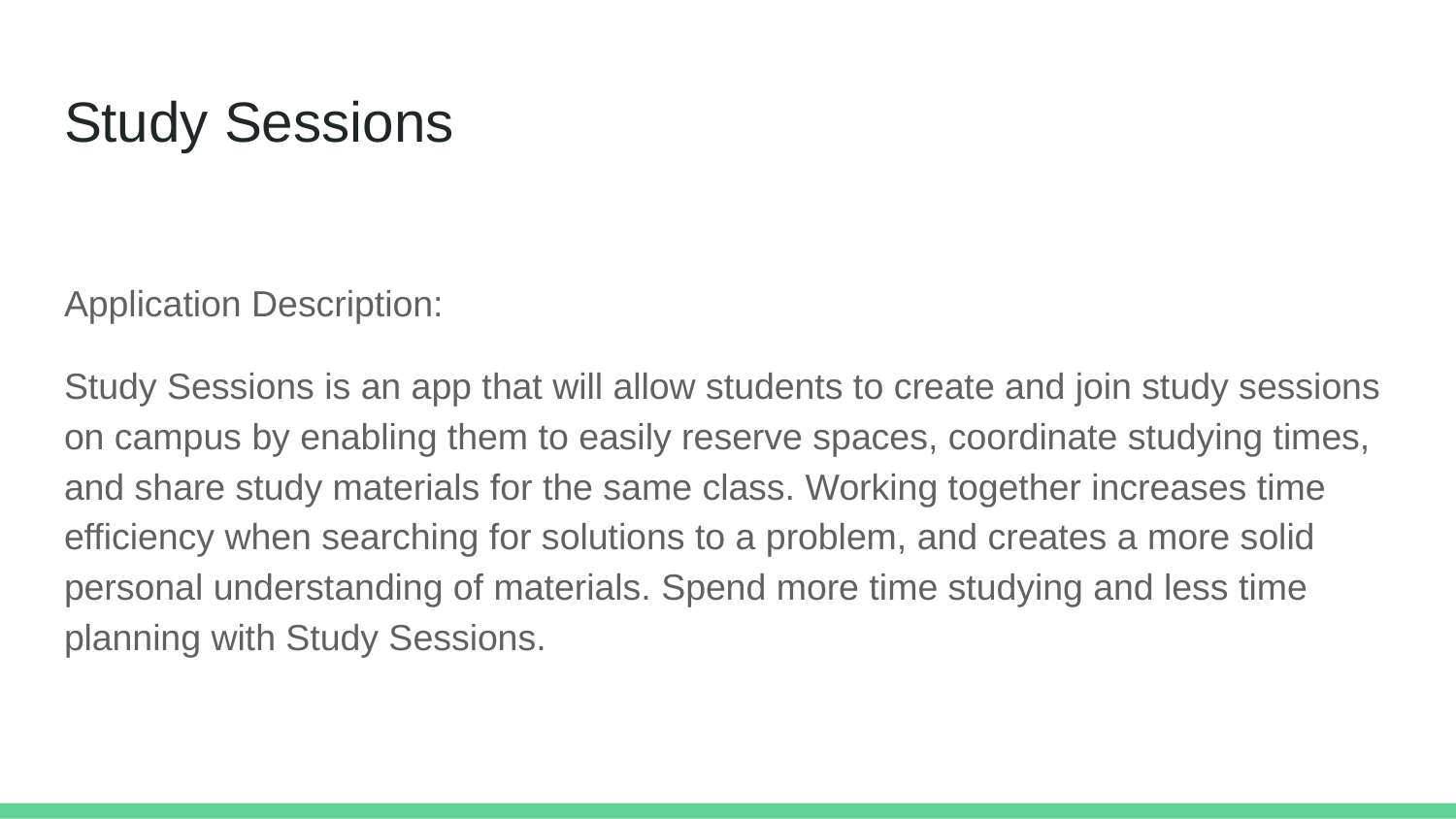

# Study Sessions

Application Description:
Study Sessions is an app that will allow students to create and join study sessions on campus by enabling them to easily reserve spaces, coordinate studying times, and share study materials for the same class. Working together increases time efficiency when searching for solutions to a problem, and creates a more solid personal understanding of materials. Spend more time studying and less time planning with Study Sessions.